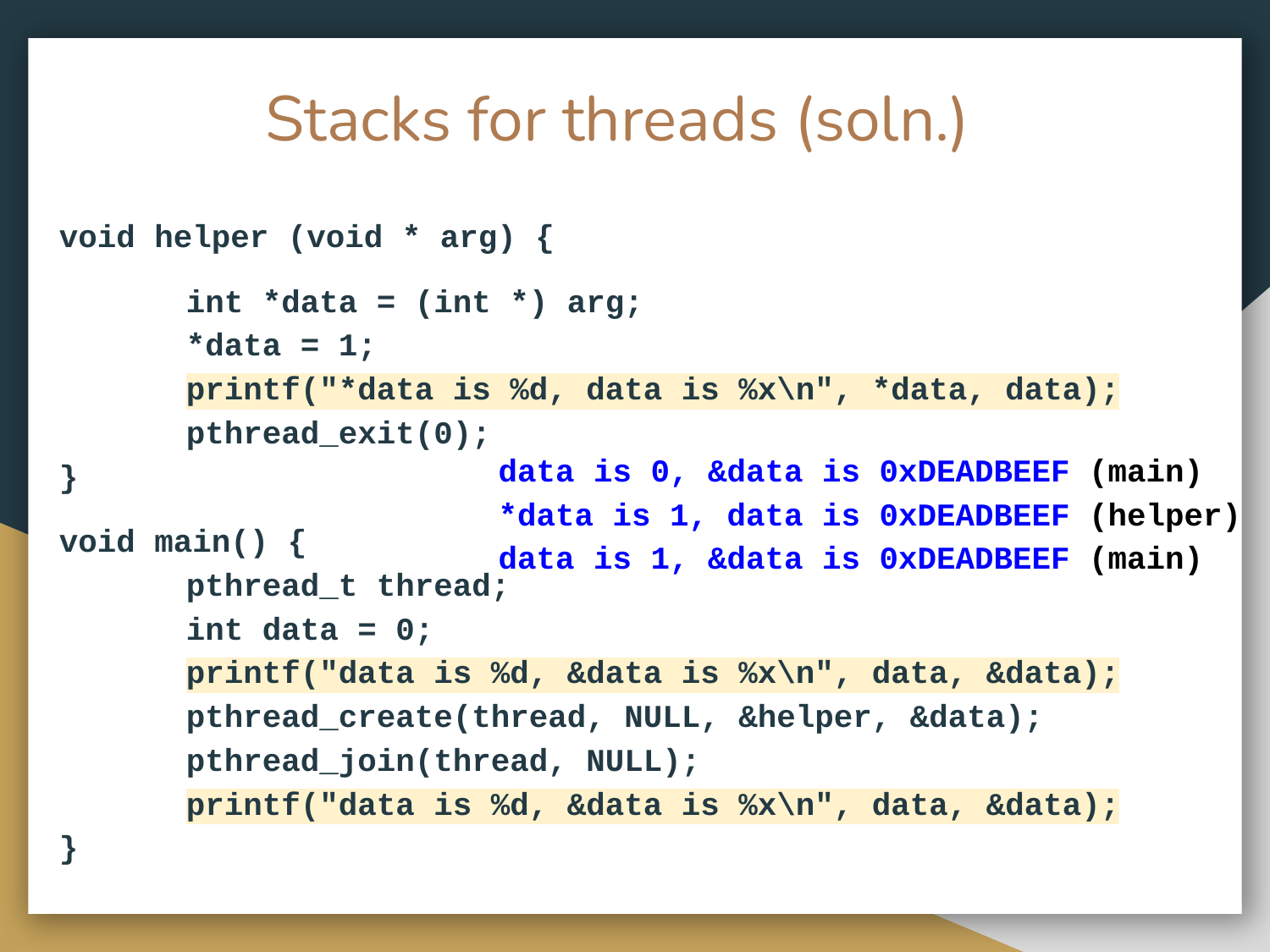

# Stacks for threads (soln.)
void helper (void * arg) {
	int *data = (int *) arg;
	*data = 1;
	printf("*data is %d, data is %x\n", *data, data);
	pthread_exit(0);
}
void main() {
	pthread_t thread;
	int data = 0;
	printf("data is %d, &data is %x\n", data, &data);
	pthread_create(thread, NULL, &helper, &data);
	pthread_join(thread, NULL);
	printf("data is %d, &data is %x\n", data, &data);
}
data is 0, &data is 0xDEADBEEF (main)
*data is 1, data is 0xDEADBEEF (helper)
data is 1, &data is 0xDEADBEEF (main)